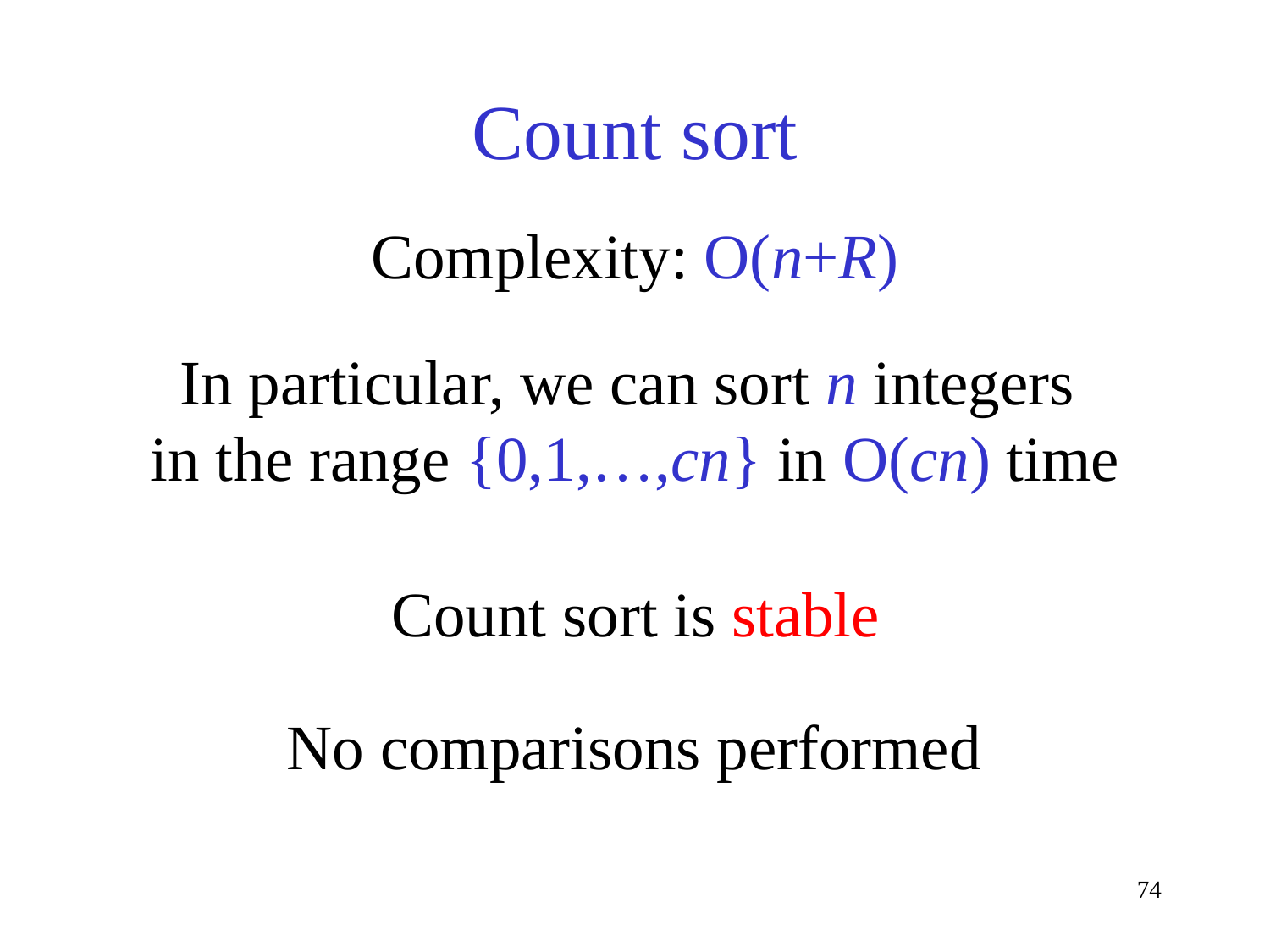

# Count sort
Complexity: O(n+R)
In particular, we can sort n integers
in the range {0,1,…,cn} in O(cn) time
Count sort is stable
No comparisons performed
74